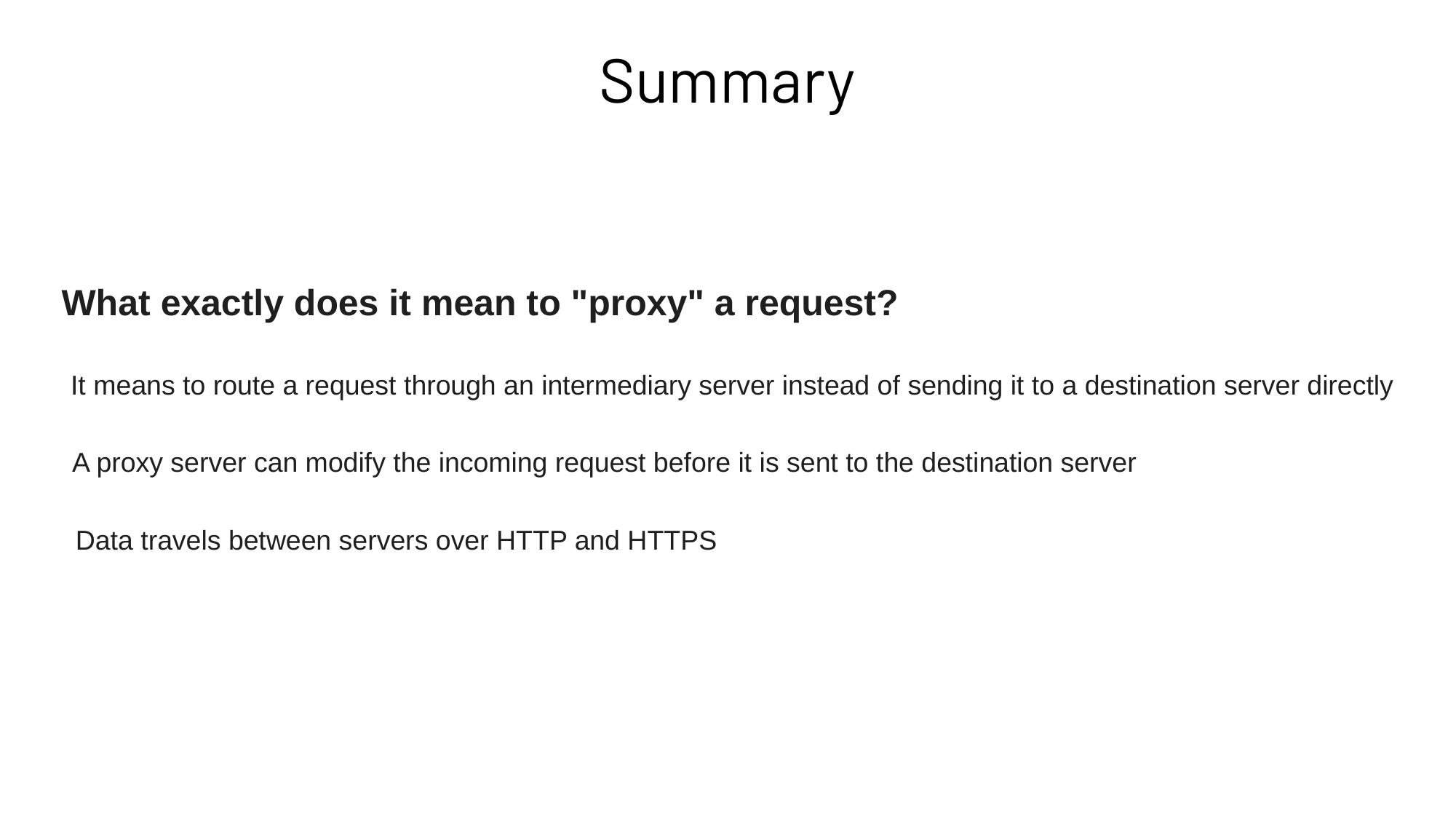

Summary
What exactly does it mean to "proxy" a request?
It means to route a request through an intermediary server instead of sending it to a destination server directly
A proxy server can modify the incoming request before it is sent to the destination server
Data travels between servers over HTTP and HTTPS